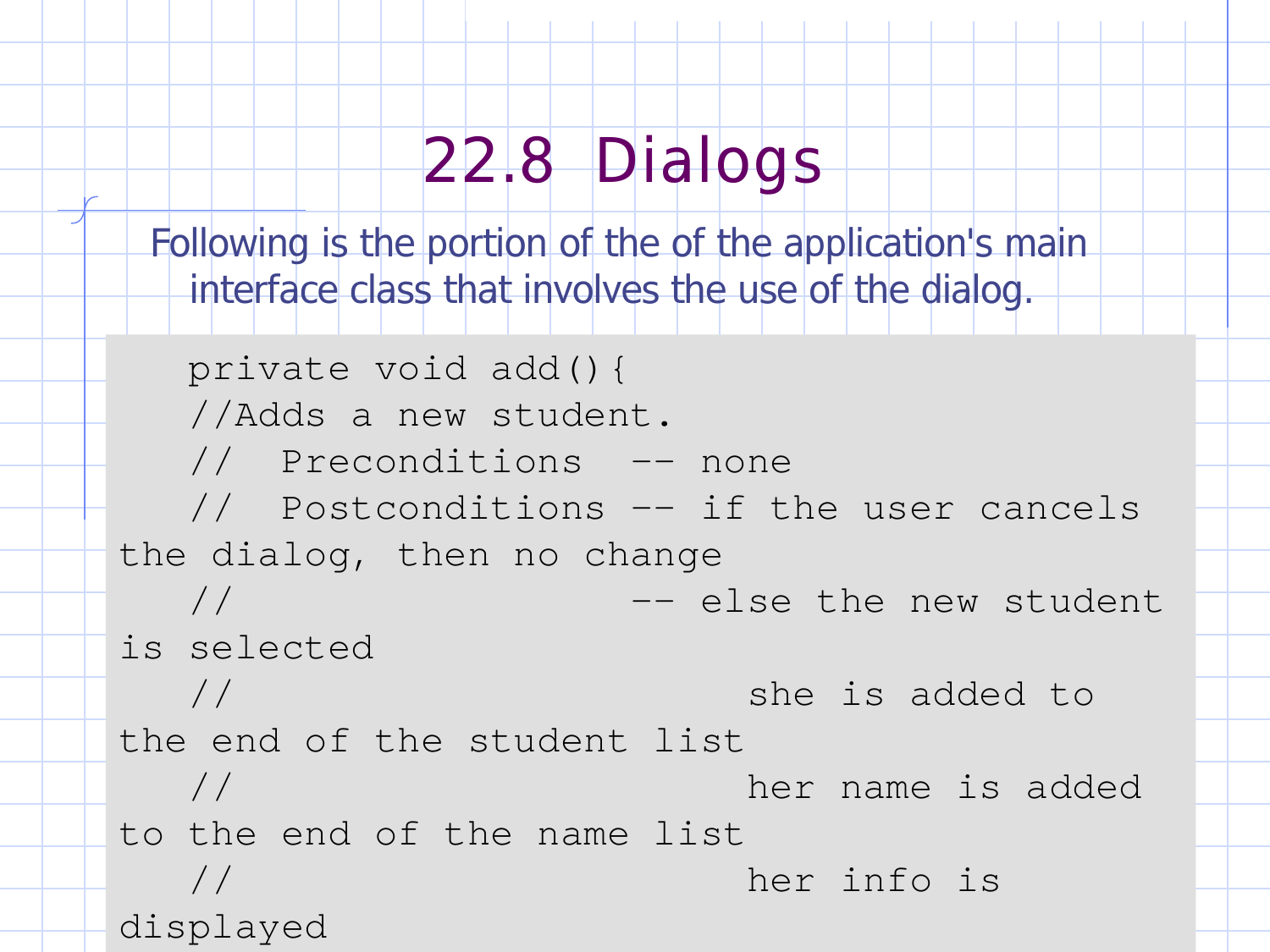

# 22.8  Dialogs
Following is the portion of the of the application's main interface class that involves the use of the dialog.
   private void add(){
   //Adds a new student.
   //  Preconditions  -- none
   //  Postconditions -- if the user cancels the dialog, then no change
   //                 -- else the new student is selected
   //                      she is added to the end of the student list
   //                      her name is added to the end of the name list
   //                      her info is displayed
   //                      she becomes the selected item in both lists

      Student tempStu = new Student();
      StudentDialog studentDialog
                     = new StudentDialog (this, tempStu);